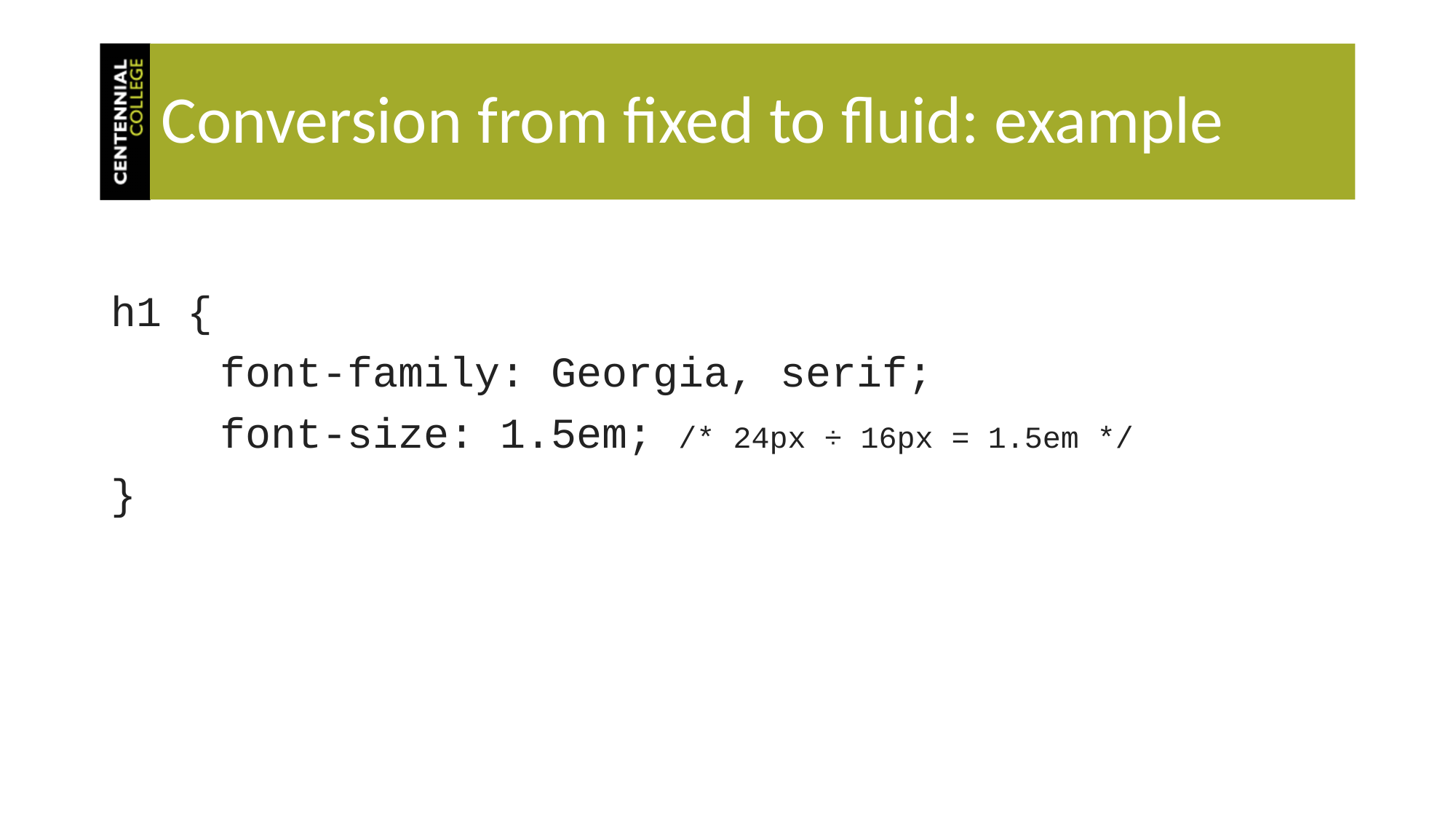

# Conversion from fixed to fluid: example

h1 {
	font-family: Georgia, serif;
	font-size: 1.5em; /* 24px ÷ 16px = 1.5em */
}